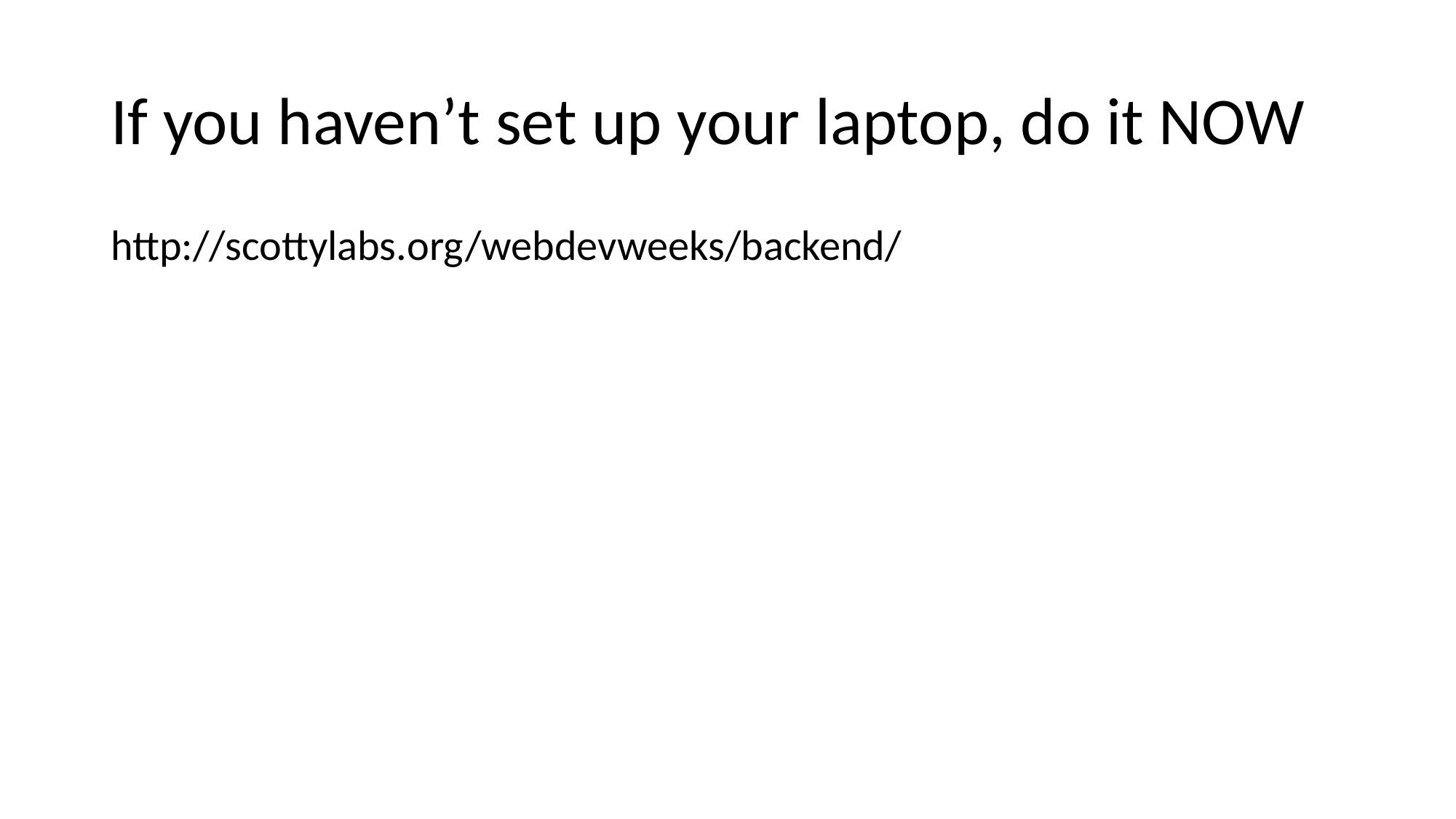

# If you haven’t set up your laptop, do it NOW
http://scottylabs.org/webdevweeks/backend/